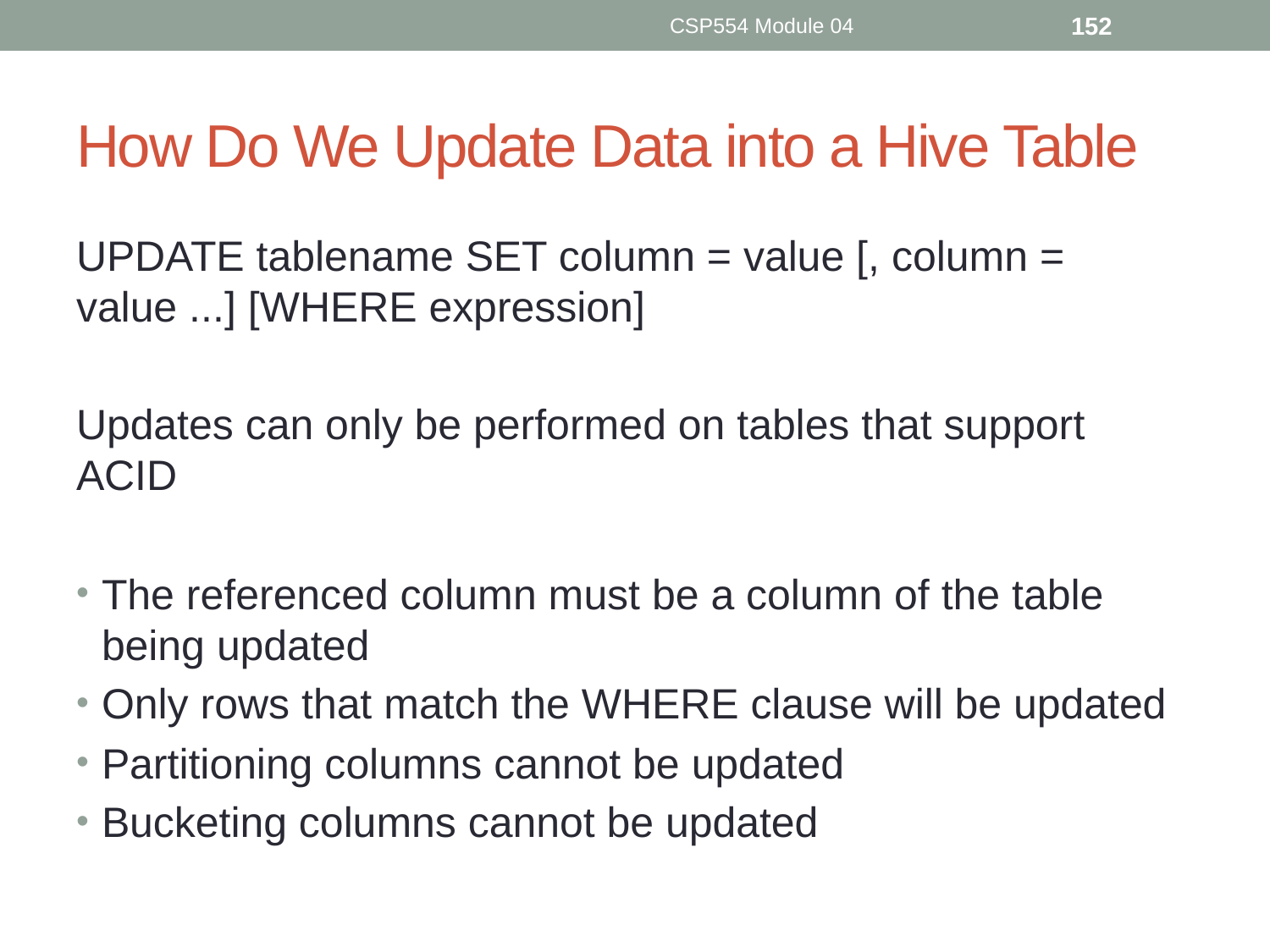

CSP554 Module 04
152
# How Do We Update Data into a Hive Table
UPDATE tablename SET column = value [, column = value ...] [WHERE expression]

Updates can only be performed on tables that support ACID

The referenced column must be a column of the table being updated
Only rows that match the WHERE clause will be updated
Partitioning columns cannot be updated
Bucketing columns cannot be updated